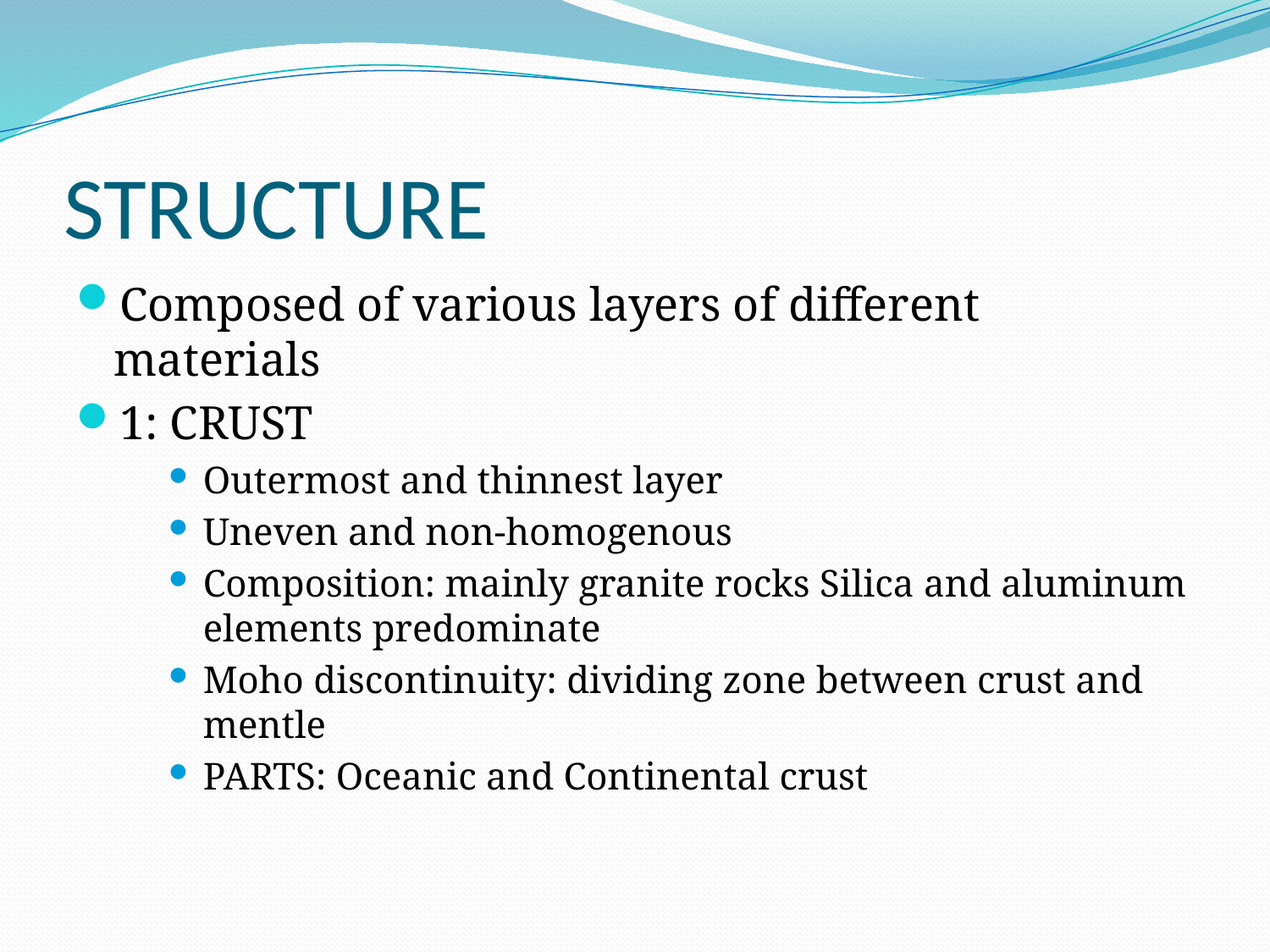

# STRUCTURE
Composed of various layers of different materials
1: CRUST
Outermost and thinnest layer
Uneven and non-homogenous
Composition: mainly granite rocks Silica and aluminum elements predominate
Moho discontinuity: dividing zone between crust and mentle
PARTS: Oceanic and Continental crust